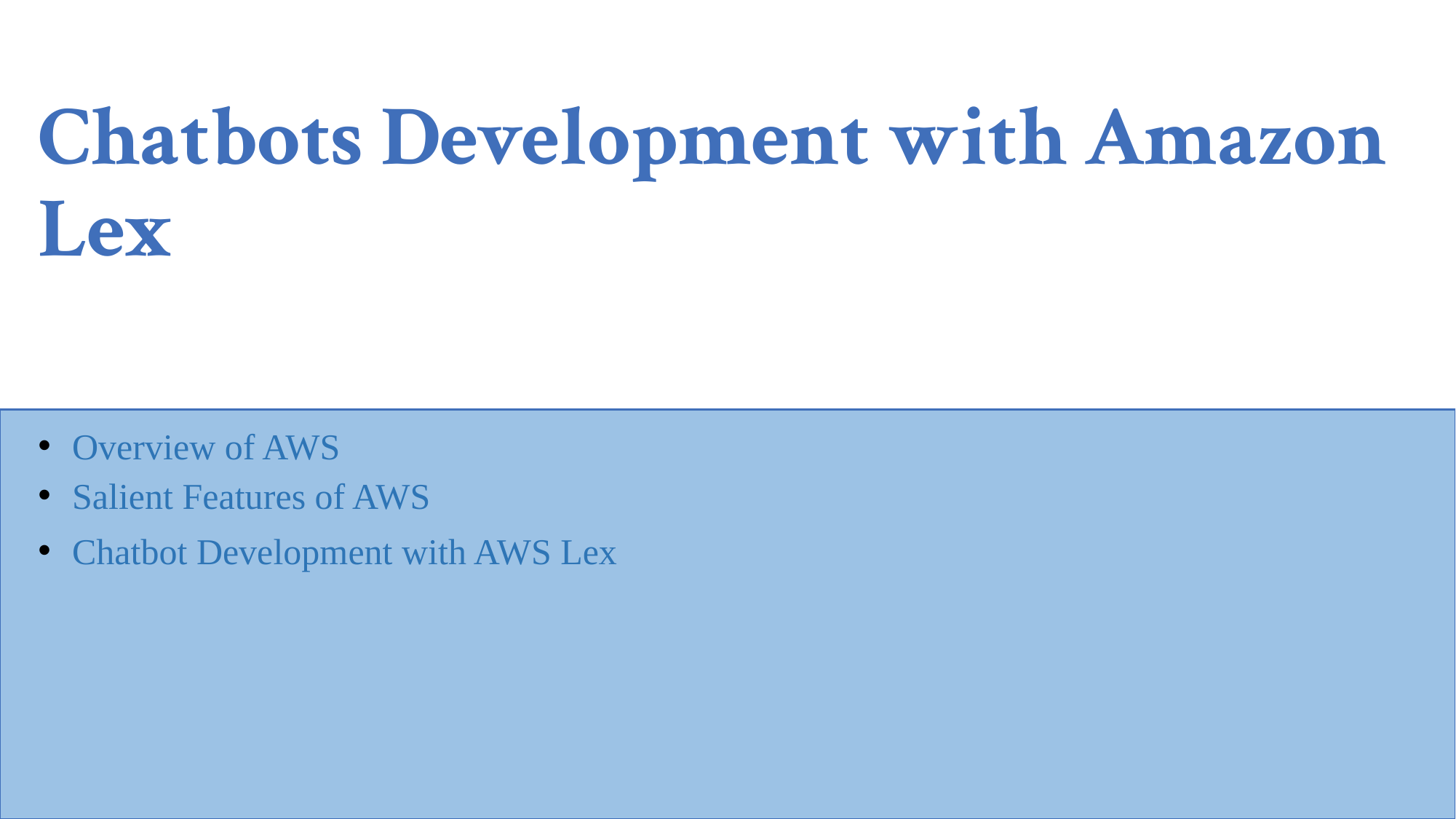

Chatbots Development with Amazon Lex
Overview of AWS
Salient Features of AWS
Chatbot Development with AWS Lex